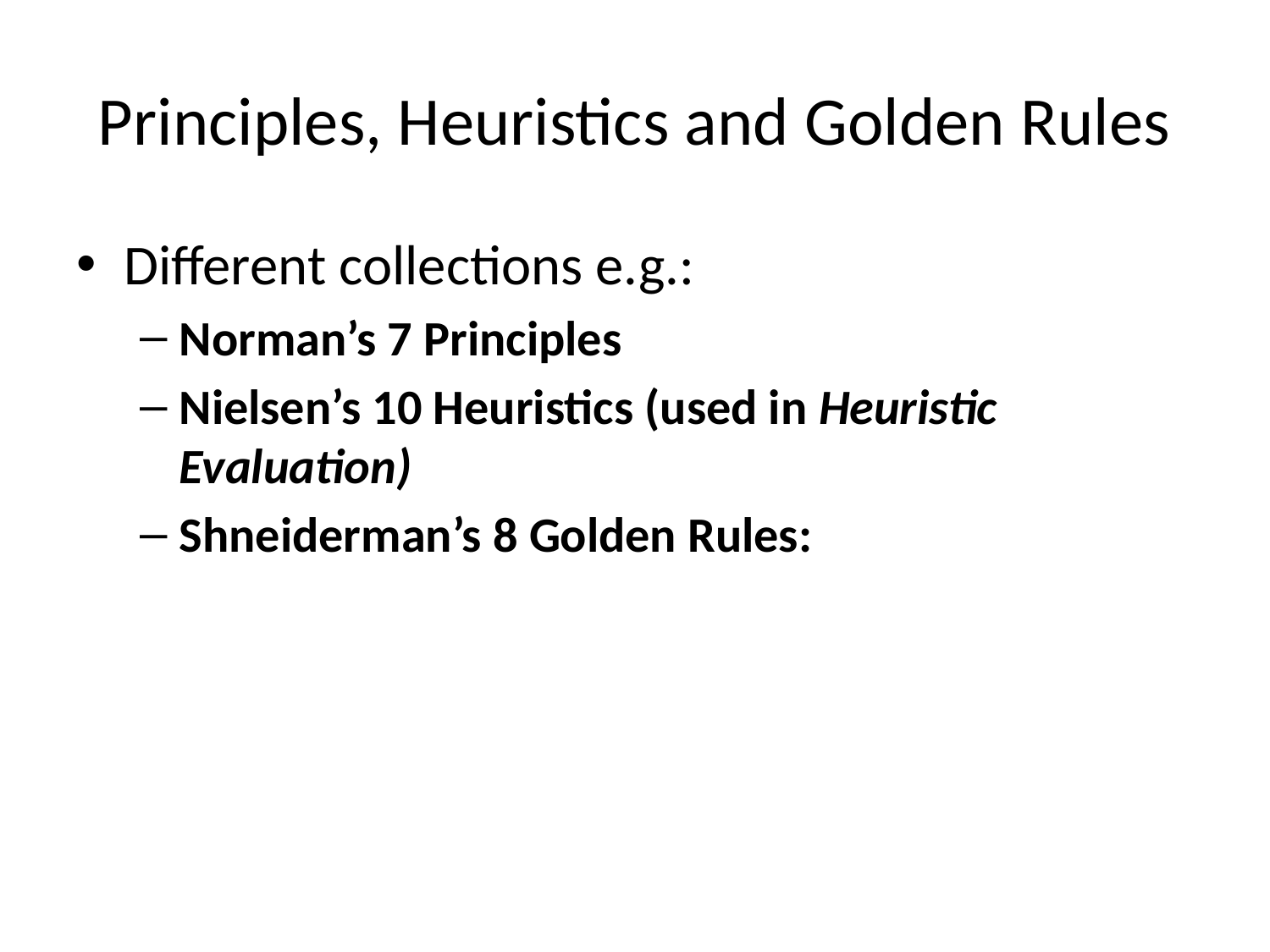

# Principles, Heuristics and Golden Rules
Different collections e.g.:
Norman’s 7 Principles
Nielsen’s 10 Heuristics (used in Heuristic Evaluation)
Shneiderman’s 8 Golden Rules: